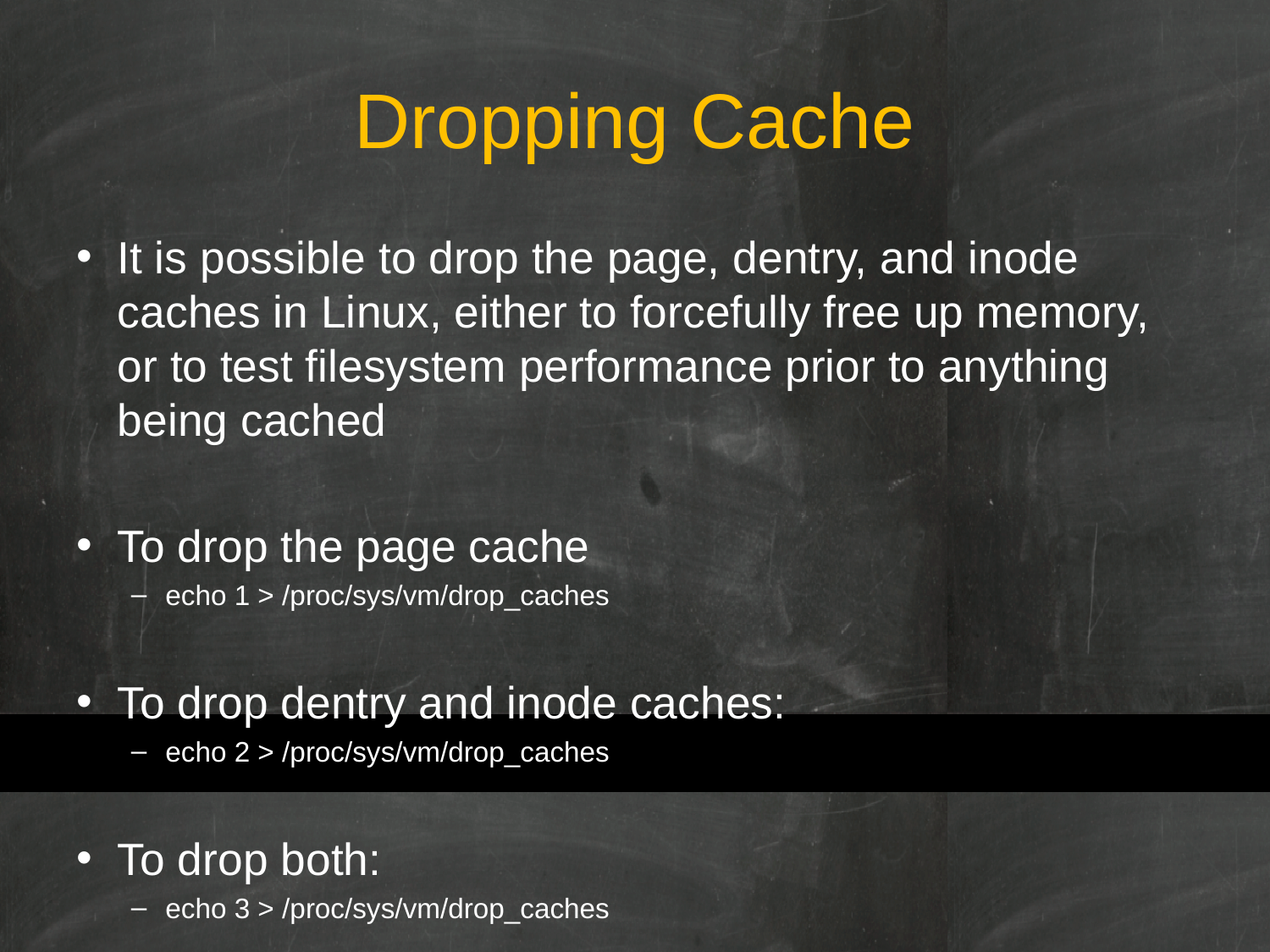

# Dropping Cache
It is possible to drop the page, dentry, and inode caches in Linux, either to forcefully free up memory, or to test filesystem performance prior to anything being cached

To drop the page cache
echo 1 > /proc/sys/vm/drop_caches

To drop dentry and inode caches:
echo 2 > /proc/sys/vm/drop_caches

To drop both:
echo 3 > /proc/sys/vm/drop_caches